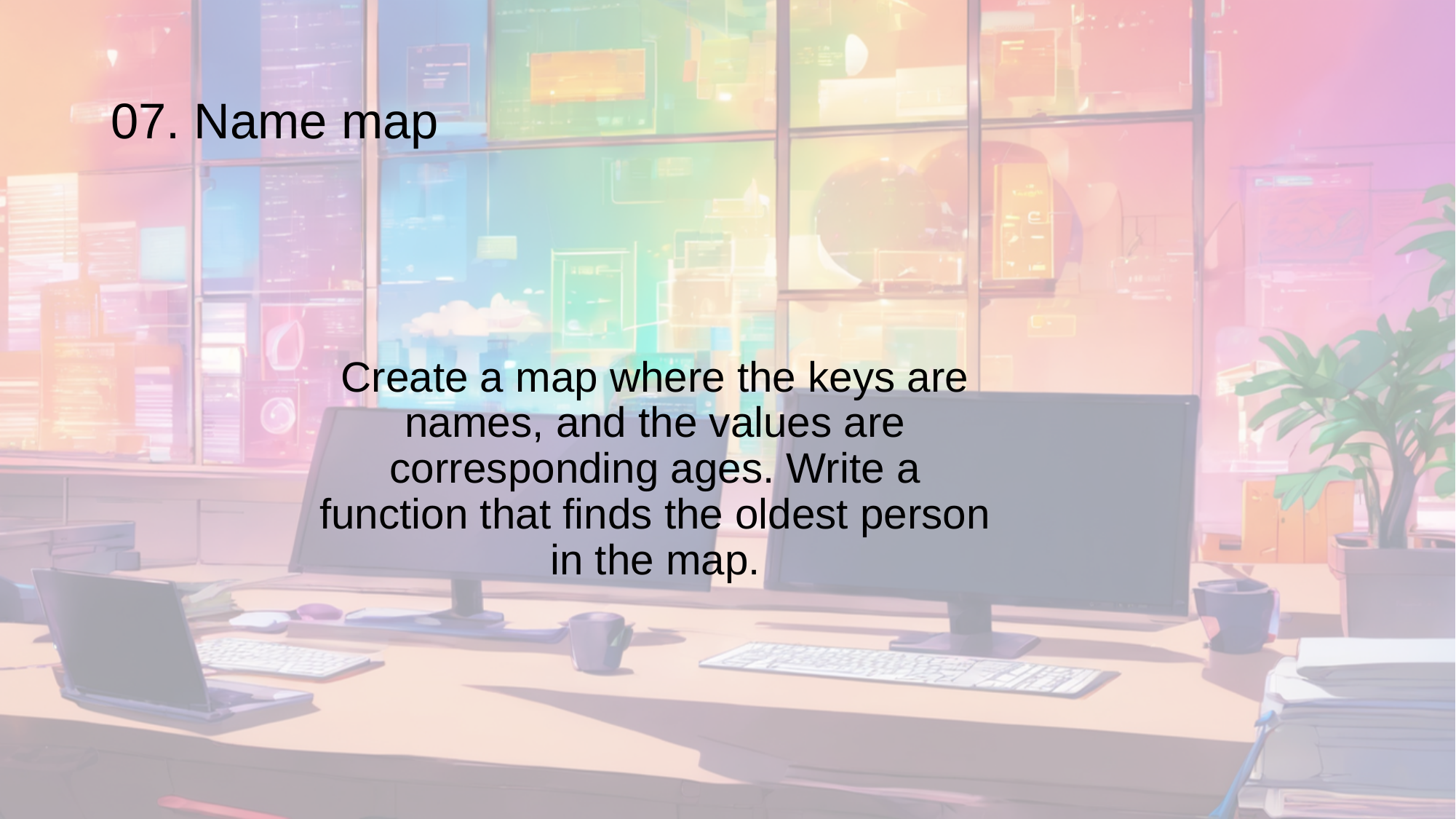

# 07. Name map
Create a map where the keys are names, and the values are corresponding ages. Write a function that finds the oldest person in the map.